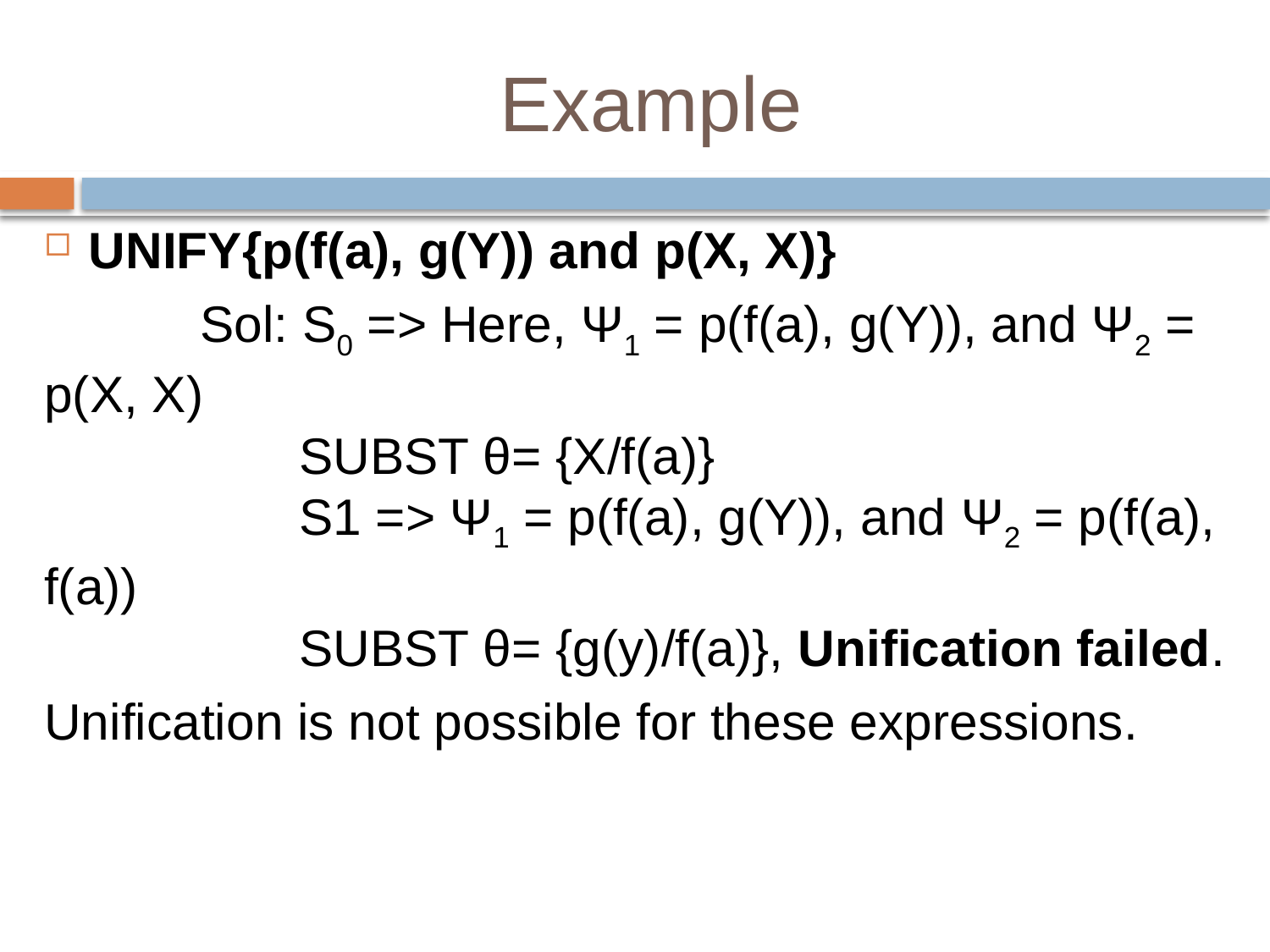

# Example
UNIFY{p(f(a), g(Y)) and p(X, X)}
           Sol: S0 => Here, Ψ1 = p(f(a), g(Y)), and Ψ2 = p(X, X)
                  SUBST θ= {X/f(a)}
                  S1 => Ψ1 = p(f(a), g(Y)), and Ψ2 = p(f(a), f(a))
                  SUBST θ= {g(y)/f(a)}, Unification failed.
Unification is not possible for these expressions.